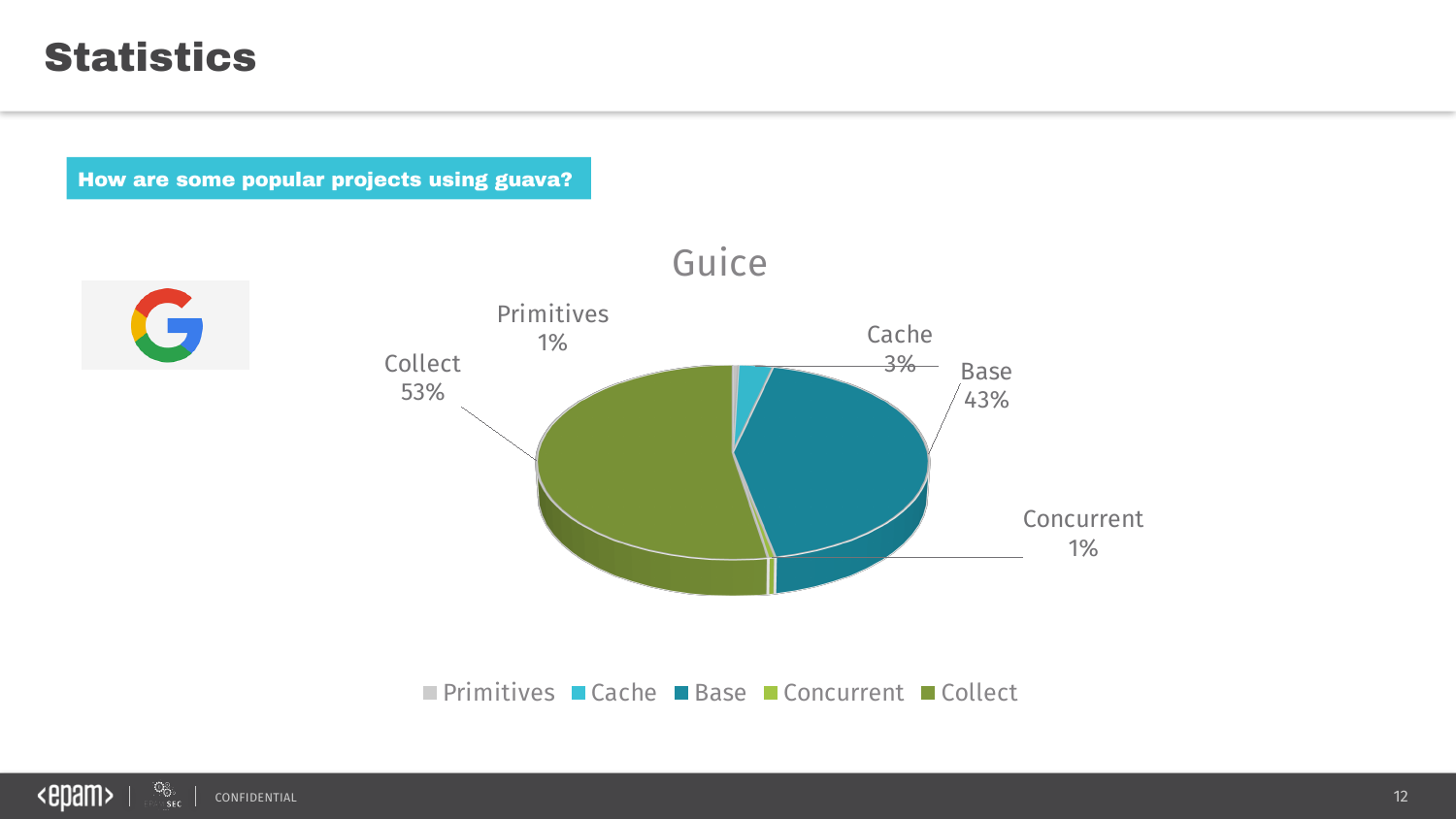

Statistics
How are some popular projects using guava?

[unsupported chart]